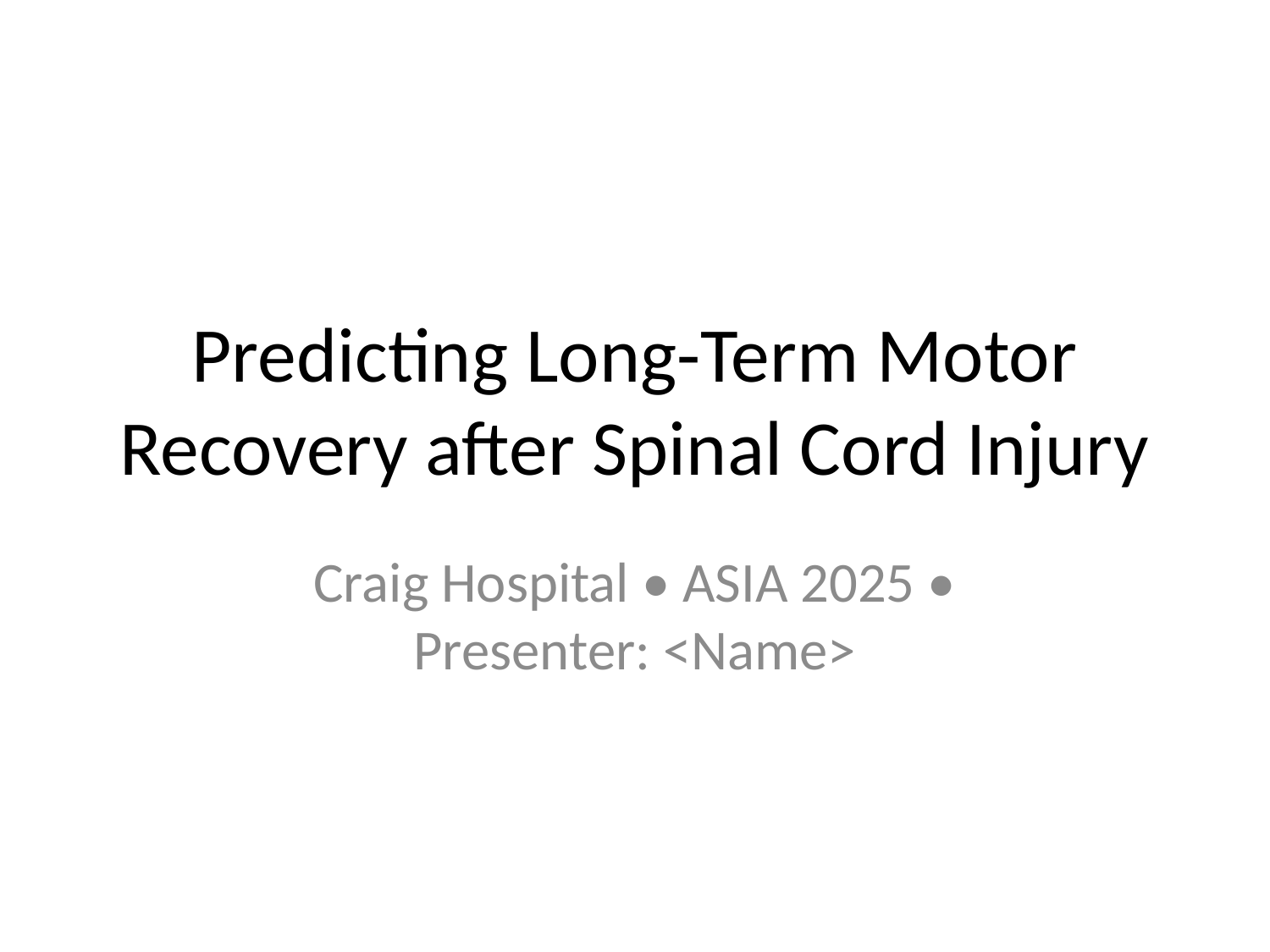

# Predicting Long-Term Motor Recovery after Spinal Cord Injury
Craig Hospital • ASIA 2025 • Presenter: <Name>